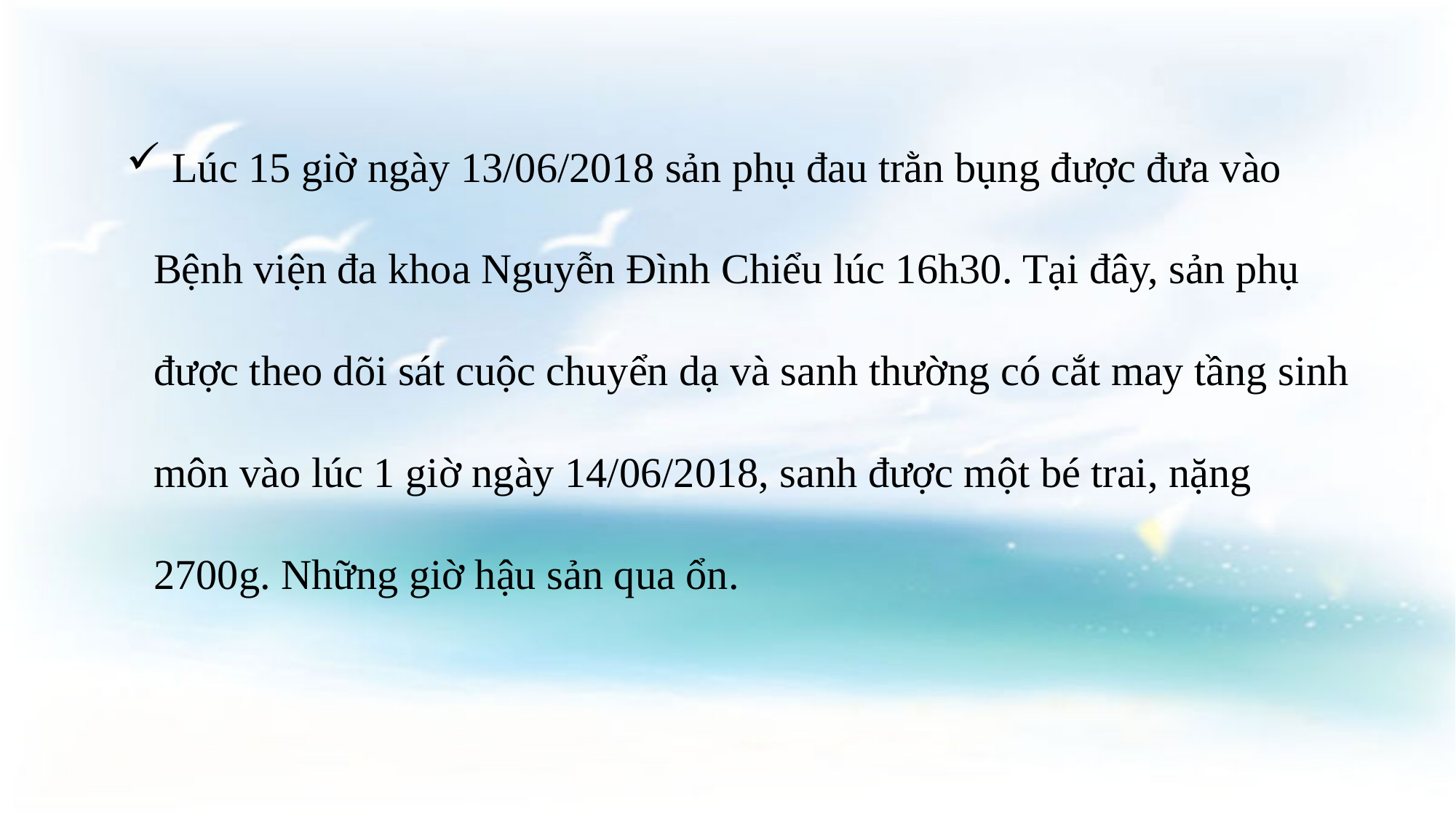

Lúc 15 giờ ngày 13/06/2018 sản phụ đau trằn bụng được đưa vào Bệnh viện đa khoa Nguyễn Đình Chiểu lúc 16h30. Tại đây, sản phụ được theo dõi sát cuộc chuyển dạ và sanh thường có cắt may tầng sinh môn vào lúc 1 giờ ngày 14/06/2018, sanh được một bé trai, nặng 2700g. Những giờ hậu sản qua ổn.